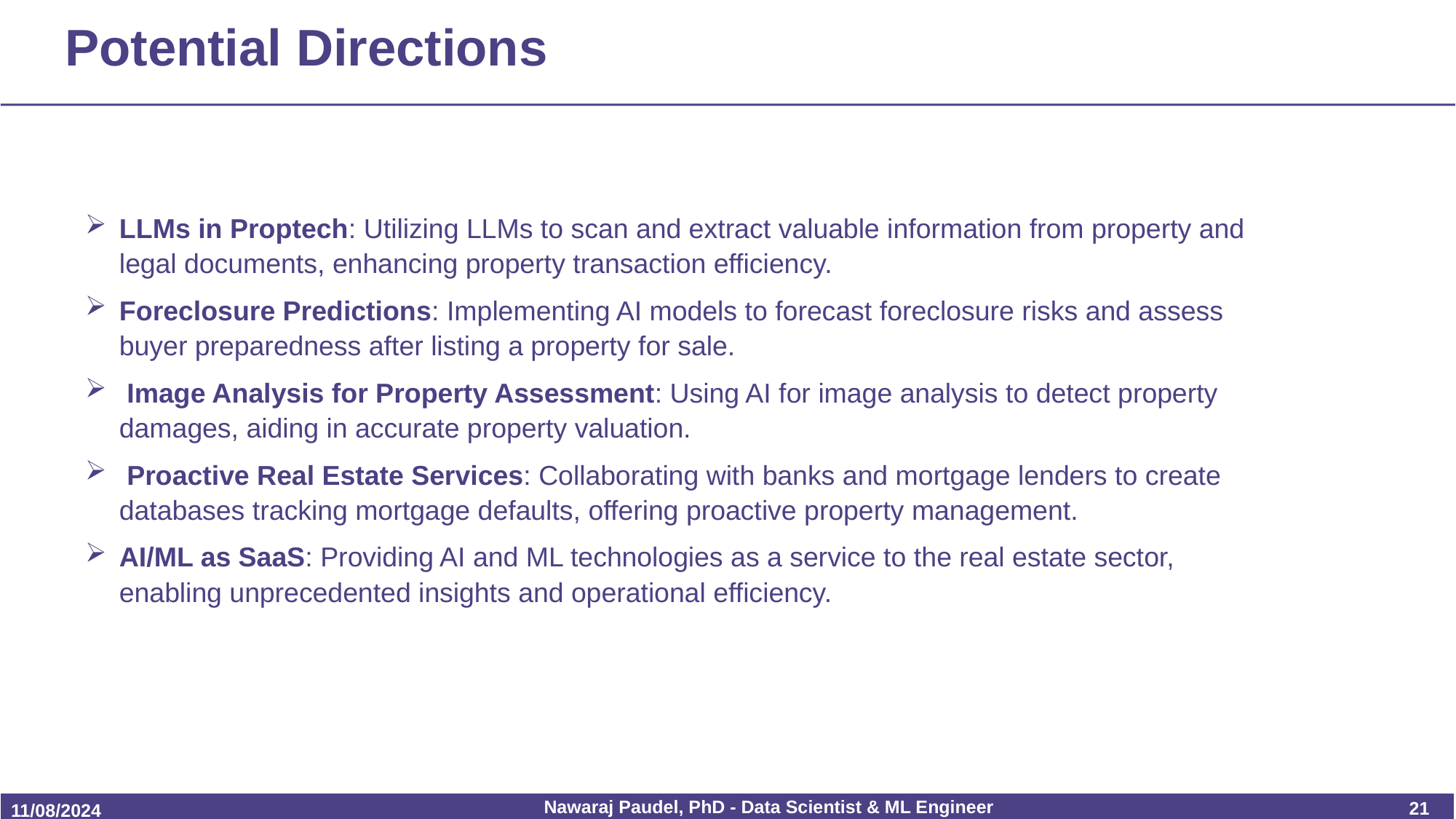

# Potential Directions
LLMs in Proptech: Utilizing LLMs to scan and extract valuable information from property and legal documents, enhancing property transaction efficiency.
Foreclosure Predictions: Implementing AI models to forecast foreclosure risks and assess buyer preparedness after listing a property for sale.
 Image Analysis for Property Assessment: Using AI for image analysis to detect property damages, aiding in accurate property valuation.
 Proactive Real Estate Services: Collaborating with banks and mortgage lenders to create databases tracking mortgage defaults, offering proactive property management.
AI/ML as SaaS: Providing AI and ML technologies as a service to the real estate sector, enabling unprecedented insights and operational efficiency.
Nawaraj Paudel, PhD - Data Scientist & ML Engineer
21
11/08/2024